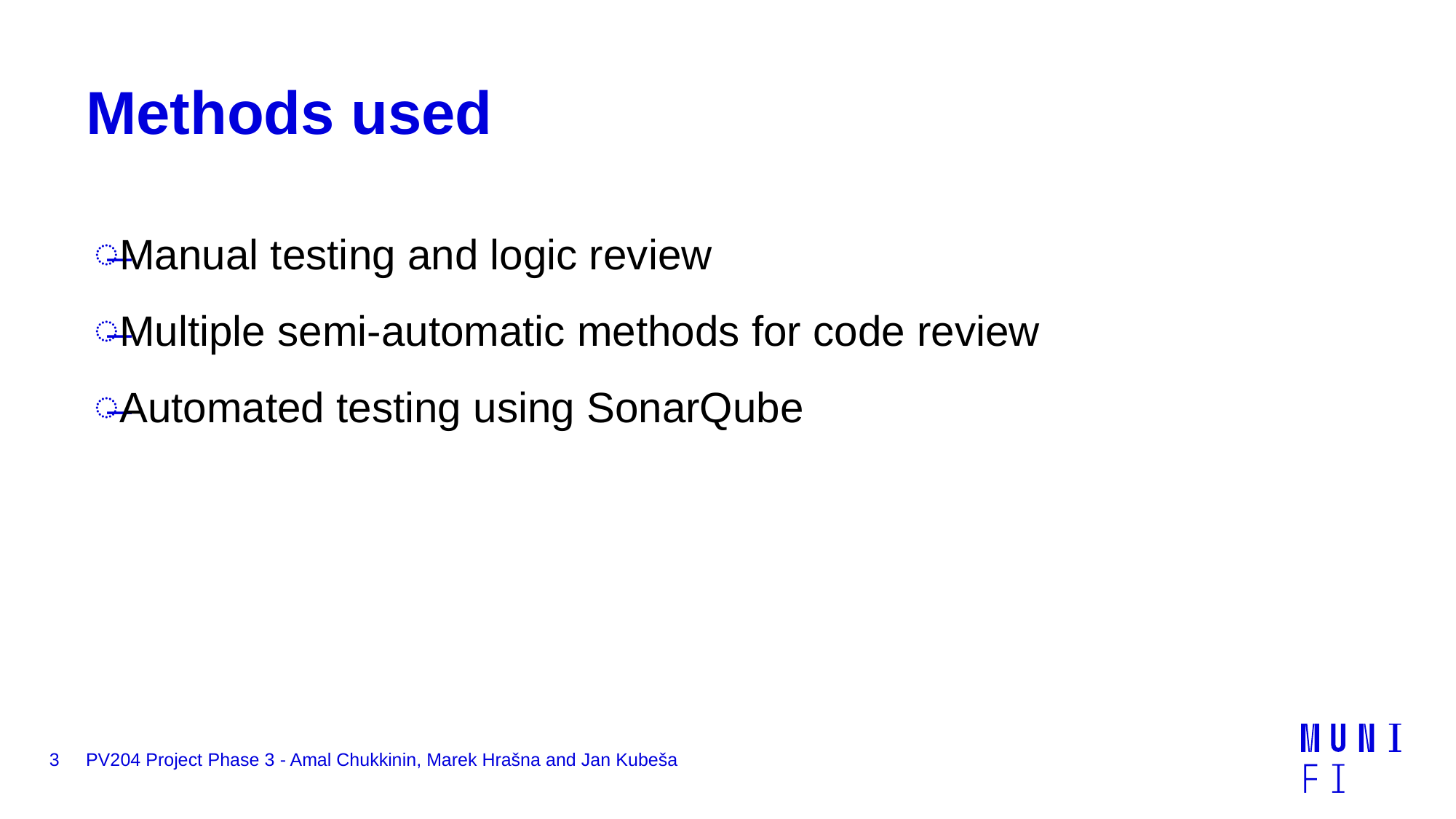

# Methods used
Manual testing and logic review
Multiple semi-automatic methods for code review
Automated testing using SonarQube
3
PV204 Project Phase 3 - Amal Chukkinin, Marek Hrašna and Jan Kubeša